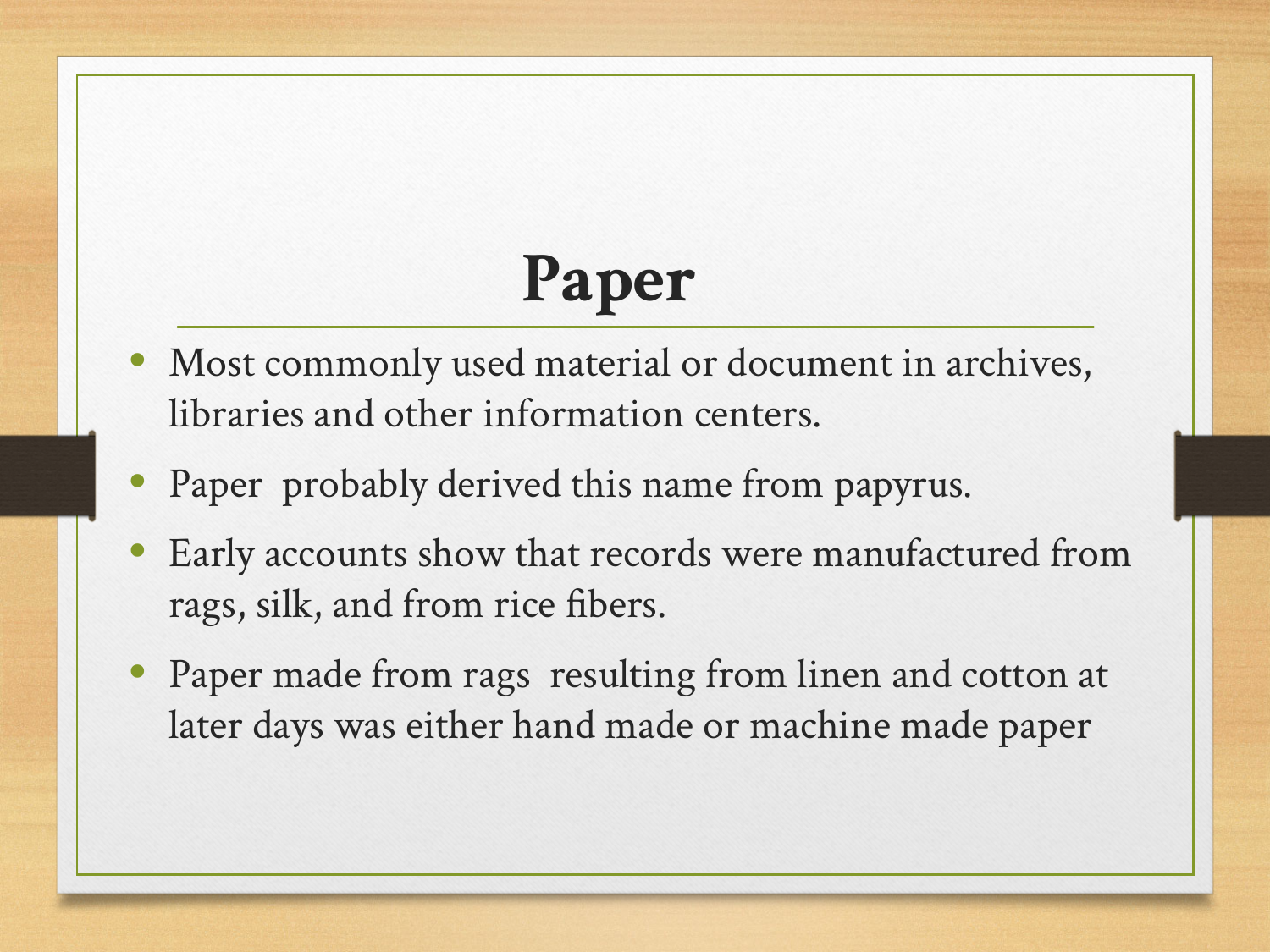

# Paper
Most commonly used material or document in archives, libraries and other information centers.
Paper  probably derived this name from papyrus.
Early accounts show that records were manufactured from rags, silk, and from rice fibers.
Paper made from rags  resulting from linen and cotton at later days was either hand made or machine made paper